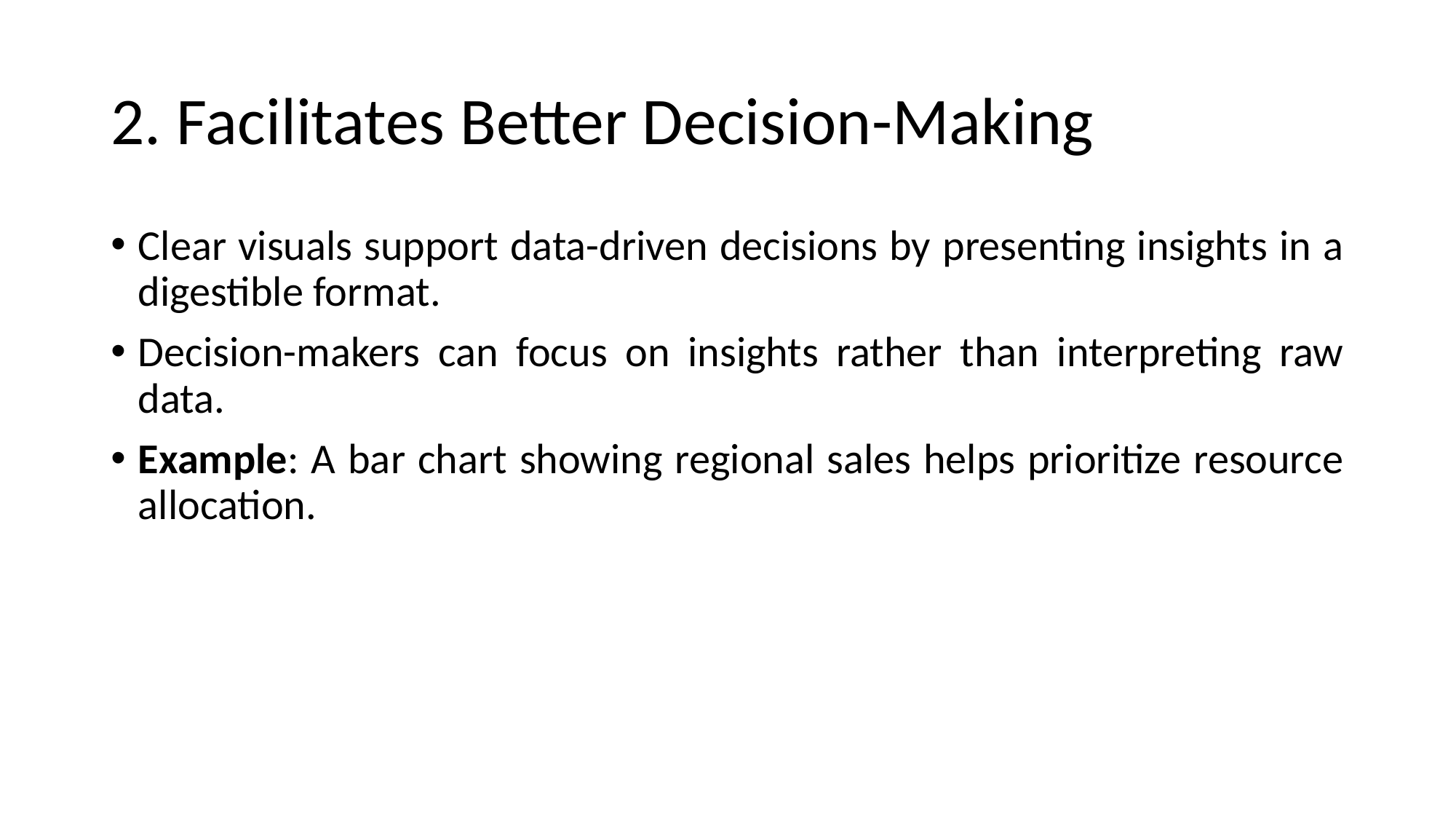

# 2. Facilitates Better Decision-Making
Clear visuals support data-driven decisions by presenting insights in a digestible format.
Decision-makers can focus on insights rather than interpreting raw data.
Example: A bar chart showing regional sales helps prioritize resource allocation.